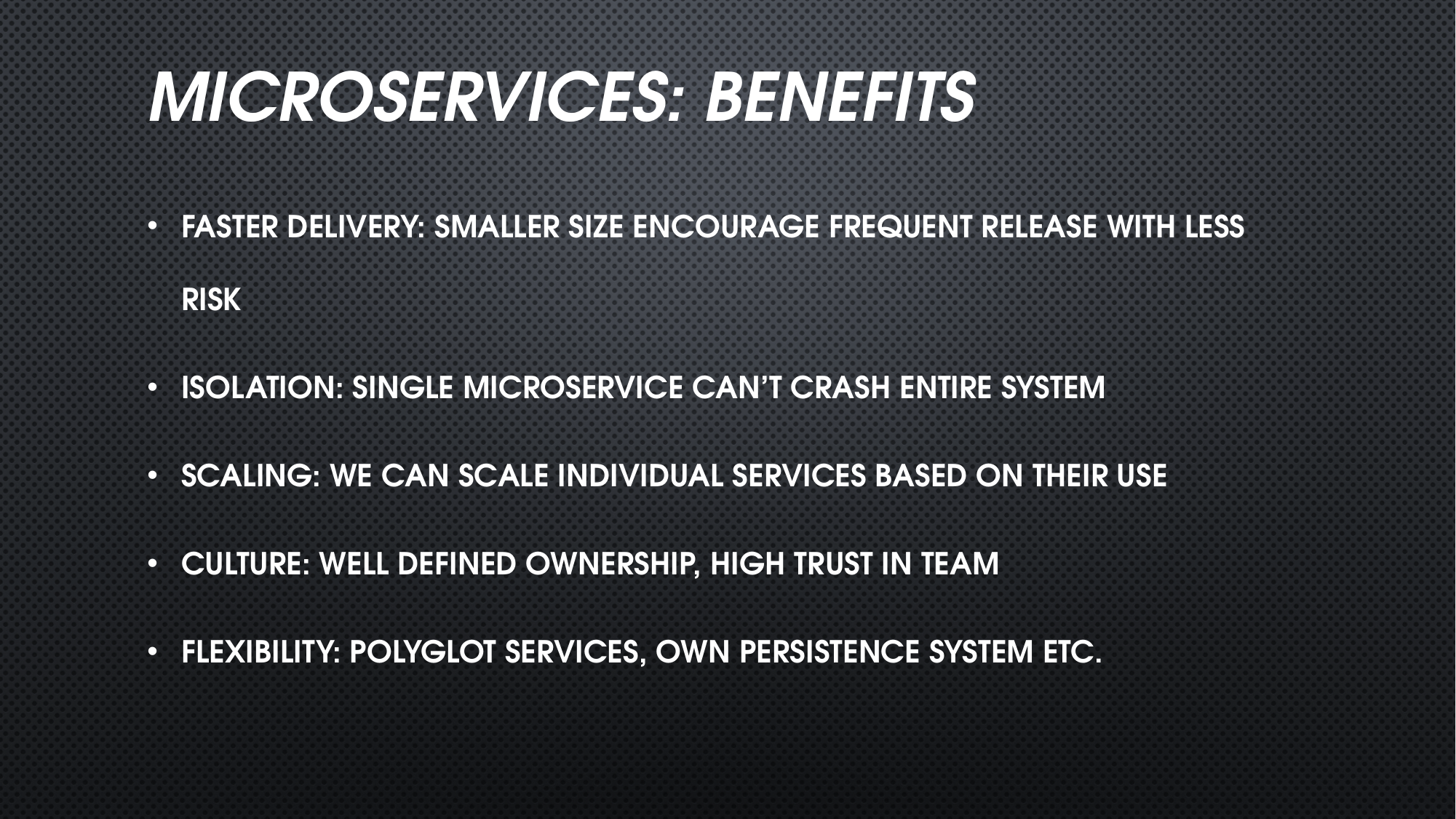

# Microservices: Benefits
Faster delivery: smaller size encourage frequent release with less risk
Isolation: single microservice can’t crash entire system
Scaling: we can scale individual services based on their use
Culture: well defined ownership, high trust in team
Flexibility: polyglot services, own persistence system etc.